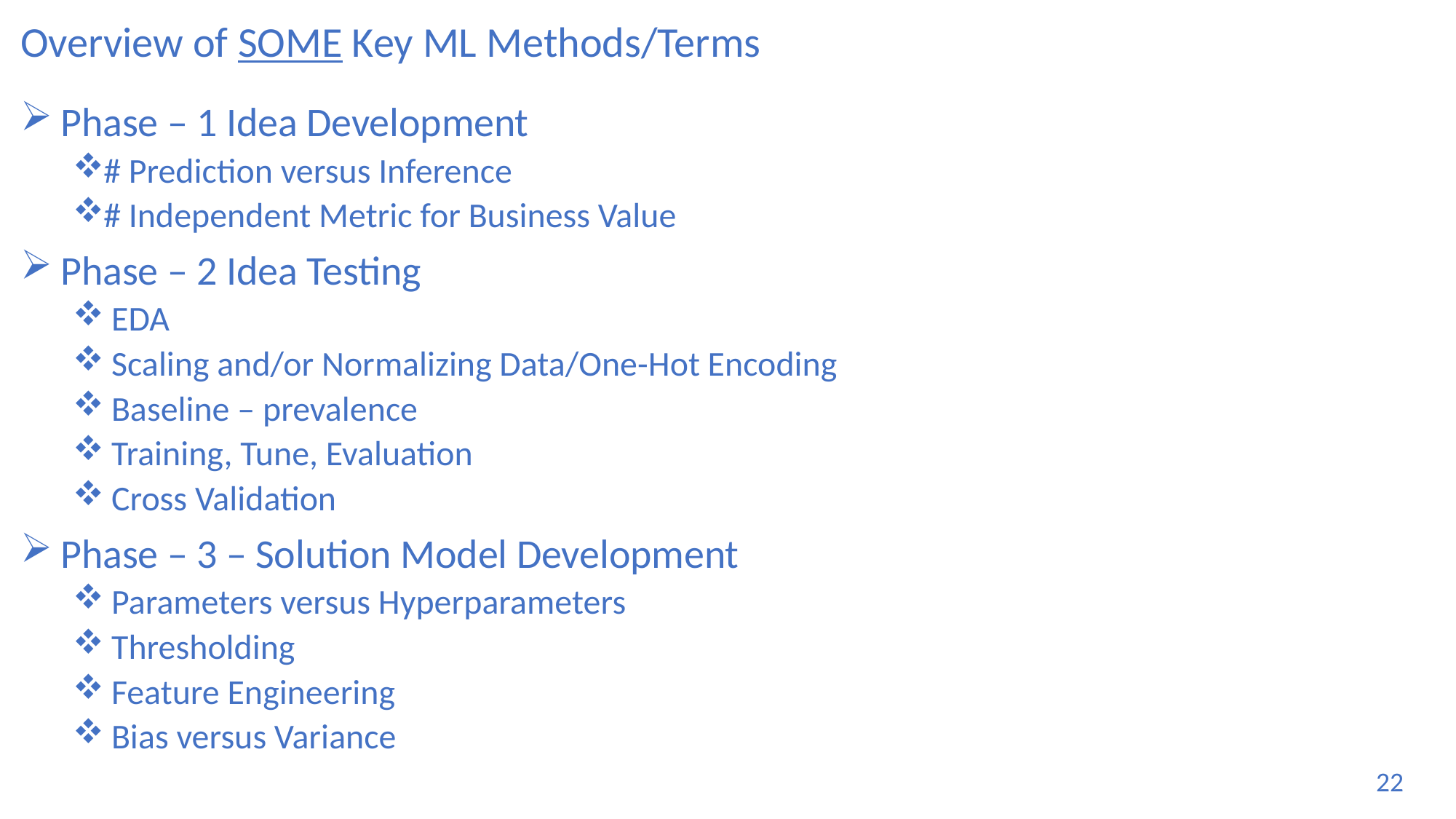

# Overview of SOME Key ML Methods/Terms
 Phase – 1 Idea Development
# Prediction versus Inference
# Independent Metric for Business Value
 Phase – 2 Idea Testing
 EDA
 Scaling and/or Normalizing Data/One-Hot Encoding
 Baseline – prevalence
 Training, Tune, Evaluation
 Cross Validation
 Phase – 3 – Solution Model Development
 Parameters versus Hyperparameters
 Thresholding
 Feature Engineering
 Bias versus Variance

22